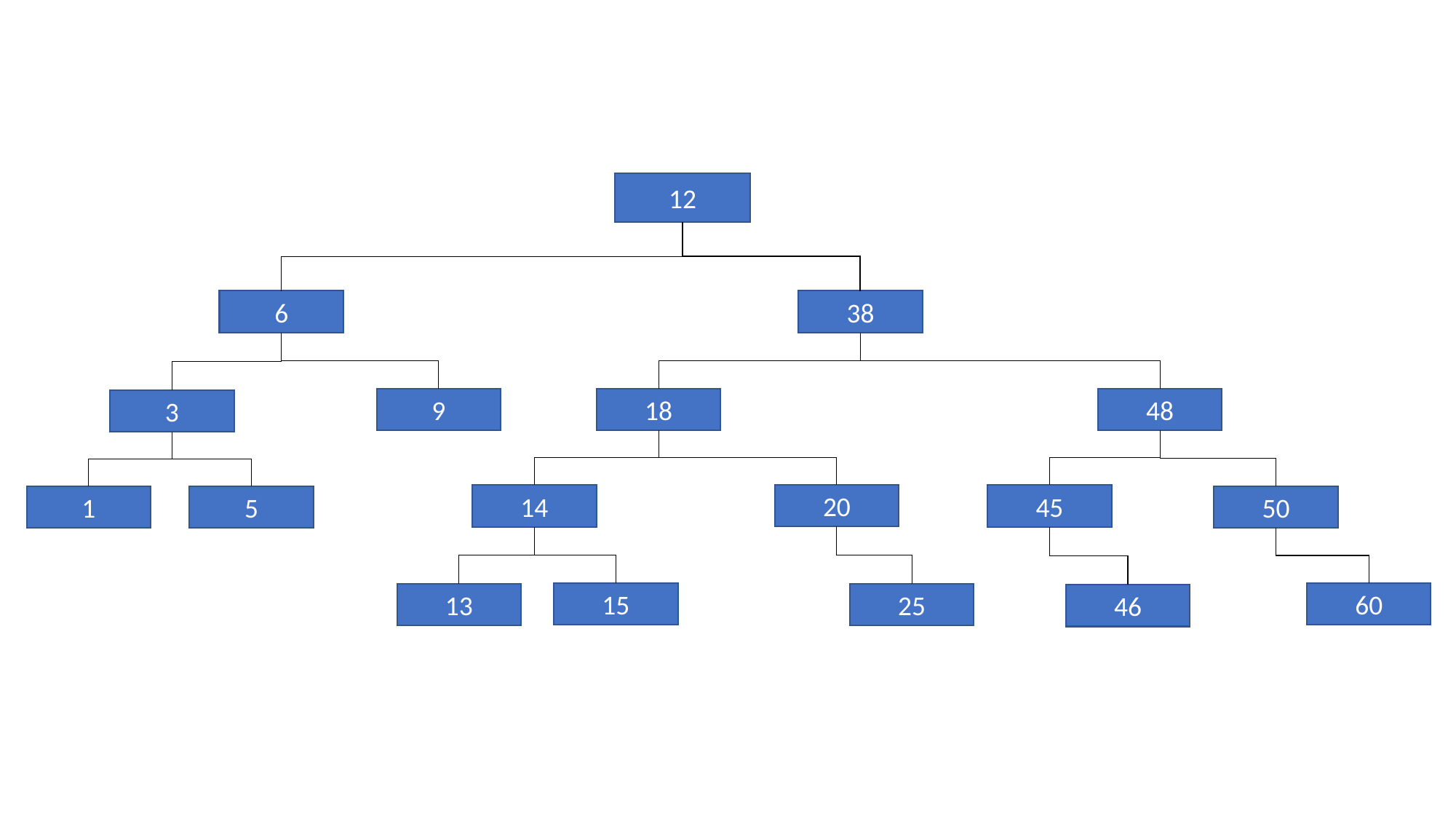

12
38
6
9
18
48
3
20
45
14
50
1
5
15
60
13
25
46